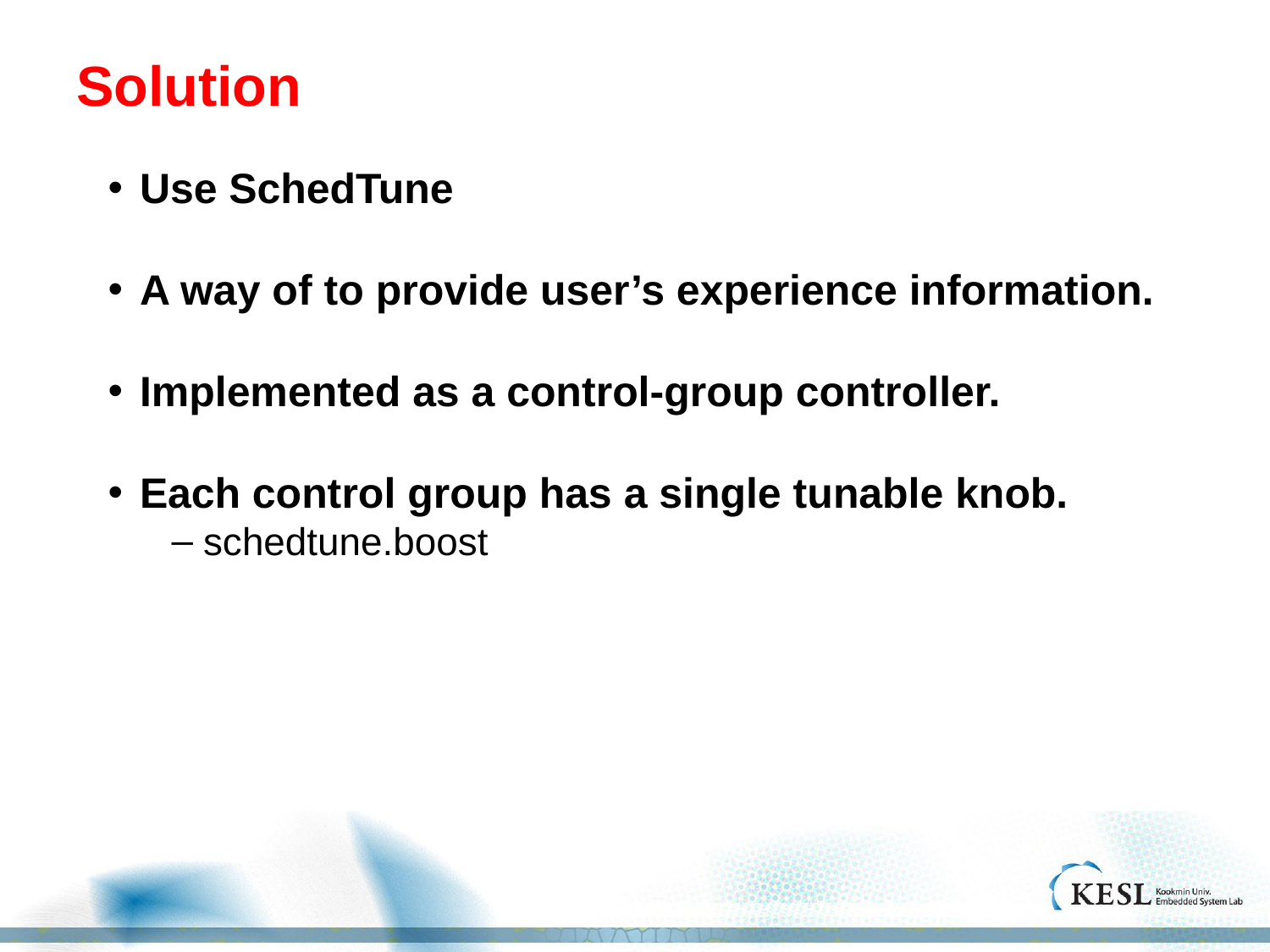

# Solution
Use SchedTune

A way of to provide user’s experience information.

Implemented as a control-group controller.

Each control group has a single tunable knob.
schedtune.boost